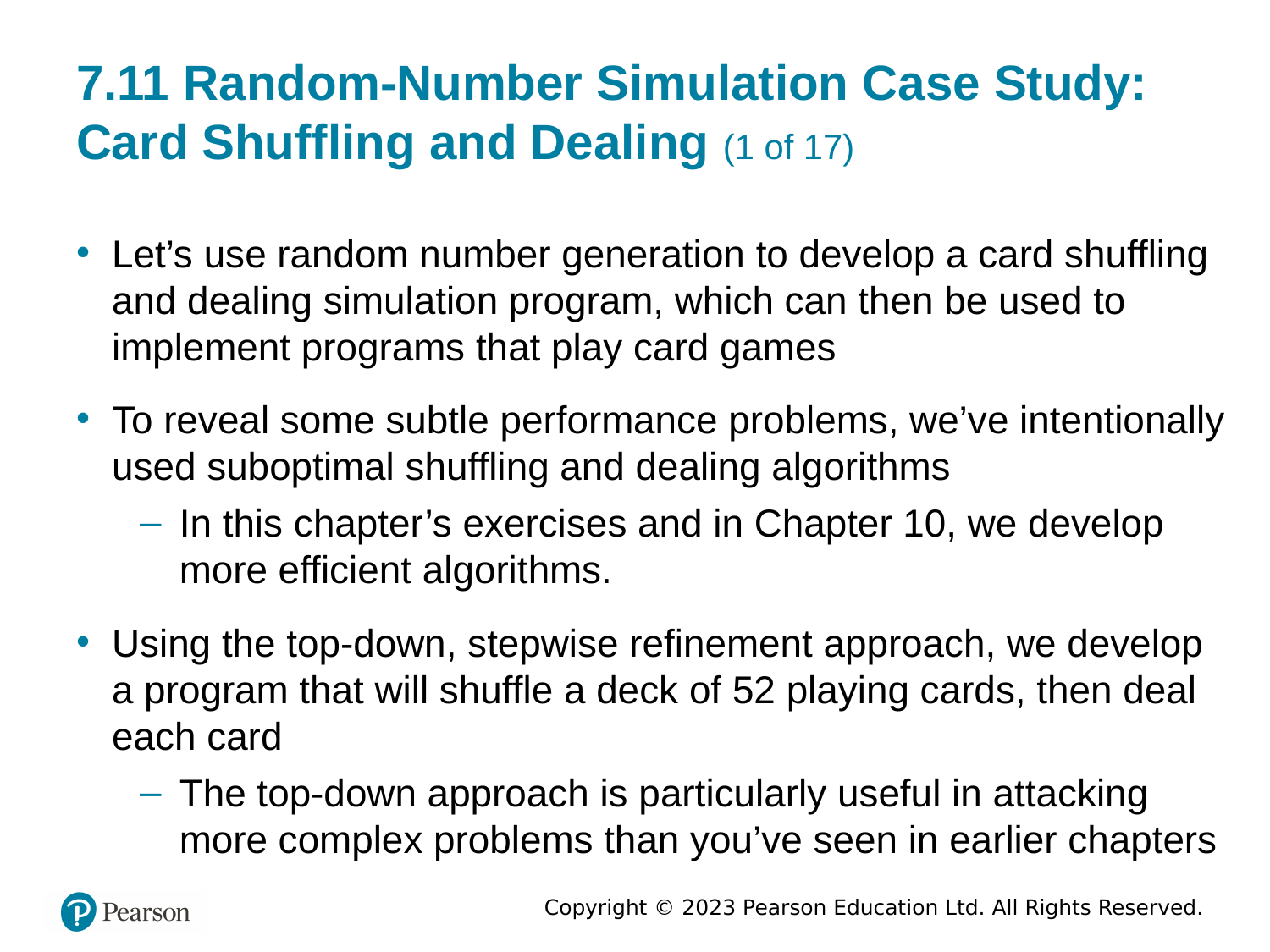

# 7.11 Random-Number Simulation Case Study: Card Shuffling and Dealing (1 of 17)
Let’s use random number generation to develop a card shuffling and dealing simulation program, which can then be used to implement programs that play card games
To reveal some subtle performance problems, we’ve intentionally used suboptimal shuffling and dealing algorithms
In this chapter’s exercises and in Chapter 10, we develop more efficient algorithms.
Using the top-down, stepwise refinement approach, we develop a program that will shuffle a deck of 52 playing cards, then deal each card
The top-down approach is particularly useful in attacking more complex problems than you’ve seen in earlier chapters